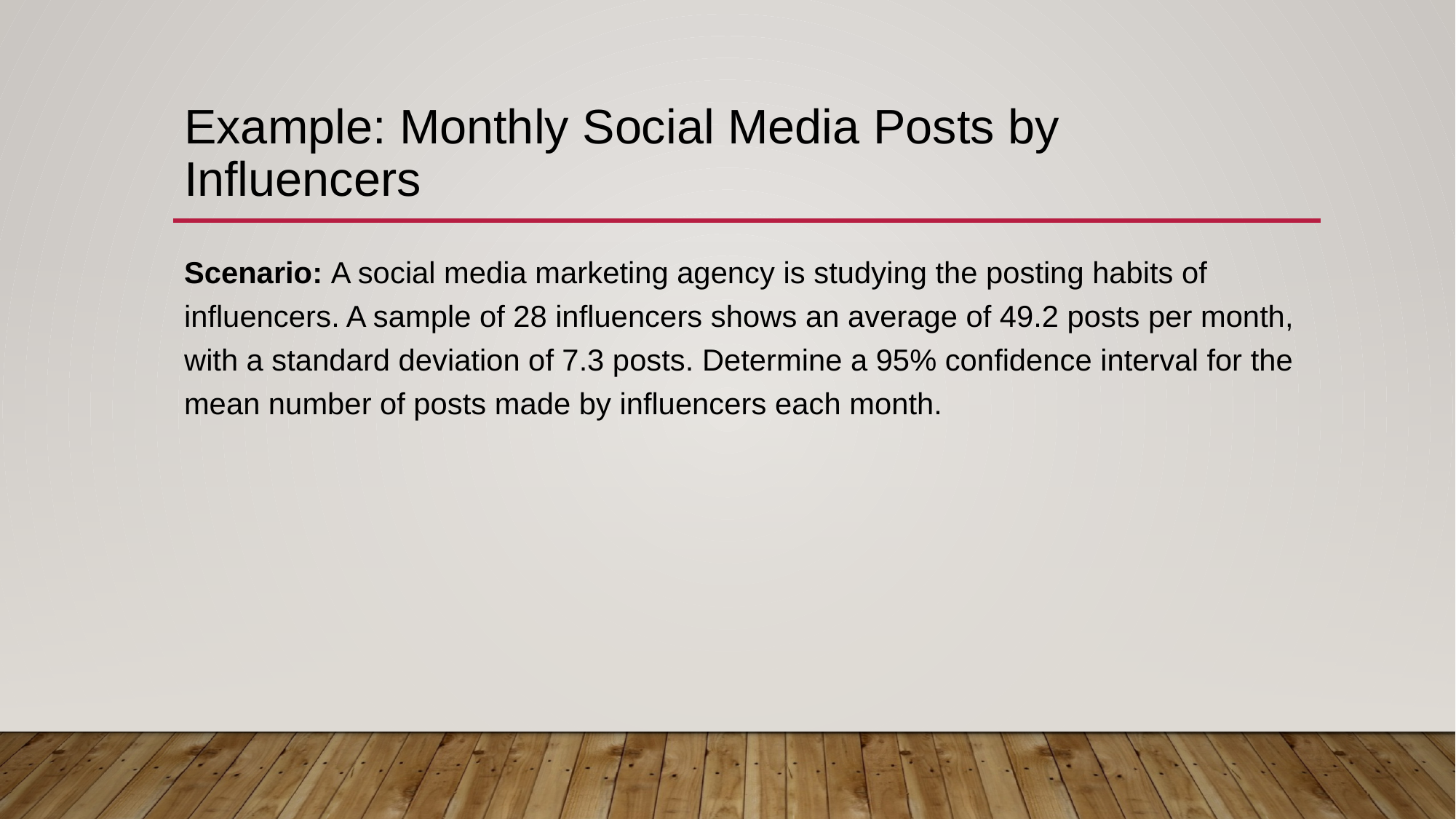

# Example: Monthly Social Media Posts by Influencers
Scenario: A social media marketing agency is studying the posting habits of influencers. A sample of 28 influencers shows an average of 49.2 posts per month, with a standard deviation of 7.3 posts. Determine a 95% confidence interval for the mean number of posts made by influencers each month.